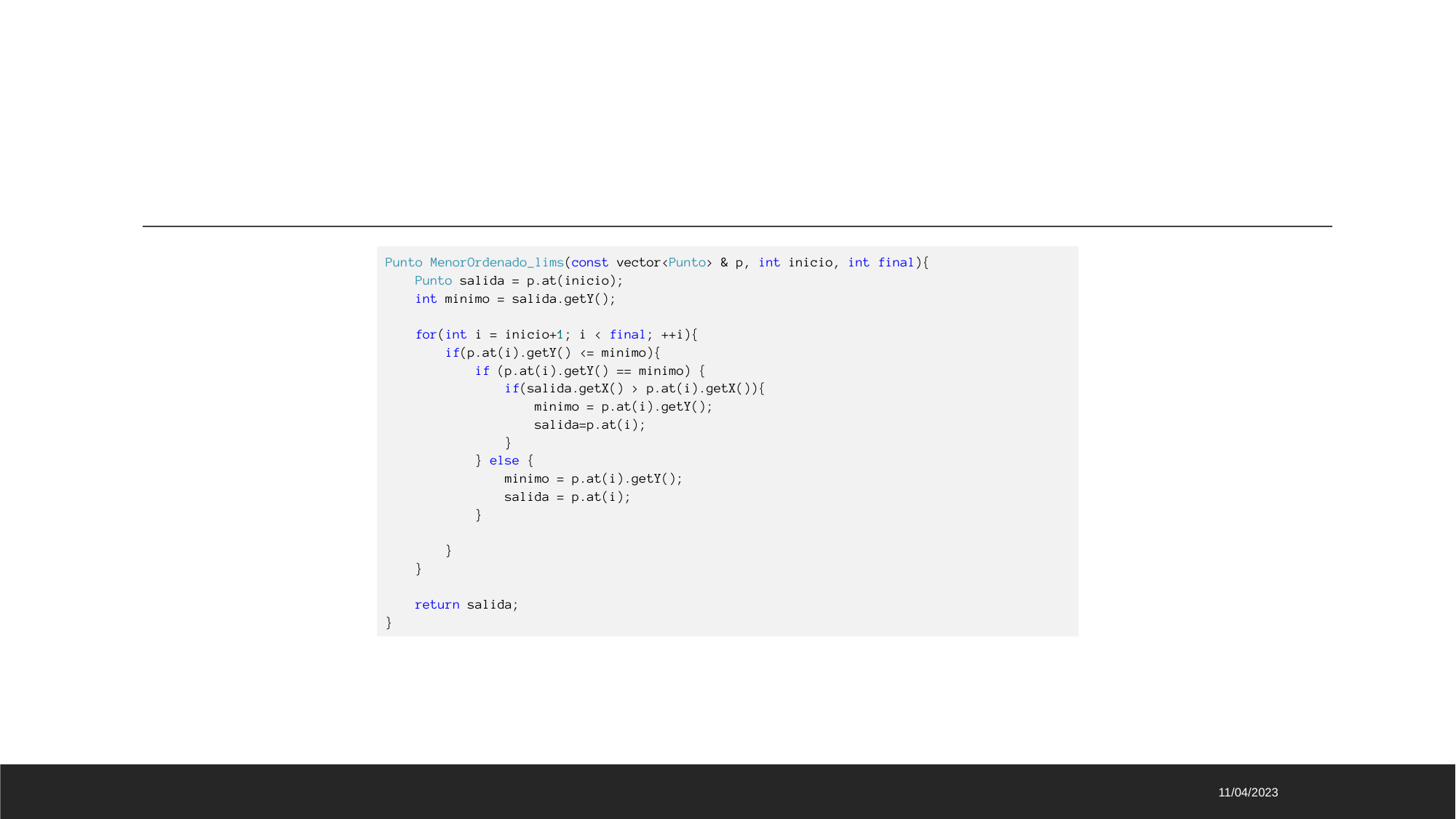

#
Punto MenorOrdenado_lims(const vector<Punto> & p, int inicio, int final){
    Punto salida = p.at(inicio);
    int minimo = salida.getY();

    for(int i = inicio+1; i < final; ++i){
        if(p.at(i).getY() <= minimo){
            if (p.at(i).getY() == minimo) {
                if(salida.getX() > p.at(i).getX()){
                    minimo = p.at(i).getY();
                    salida=p.at(i);
                }
            } else {
                minimo = p.at(i).getY();
                salida = p.at(i);
            }

        }
    }

    return salida;
}

11/04/2023